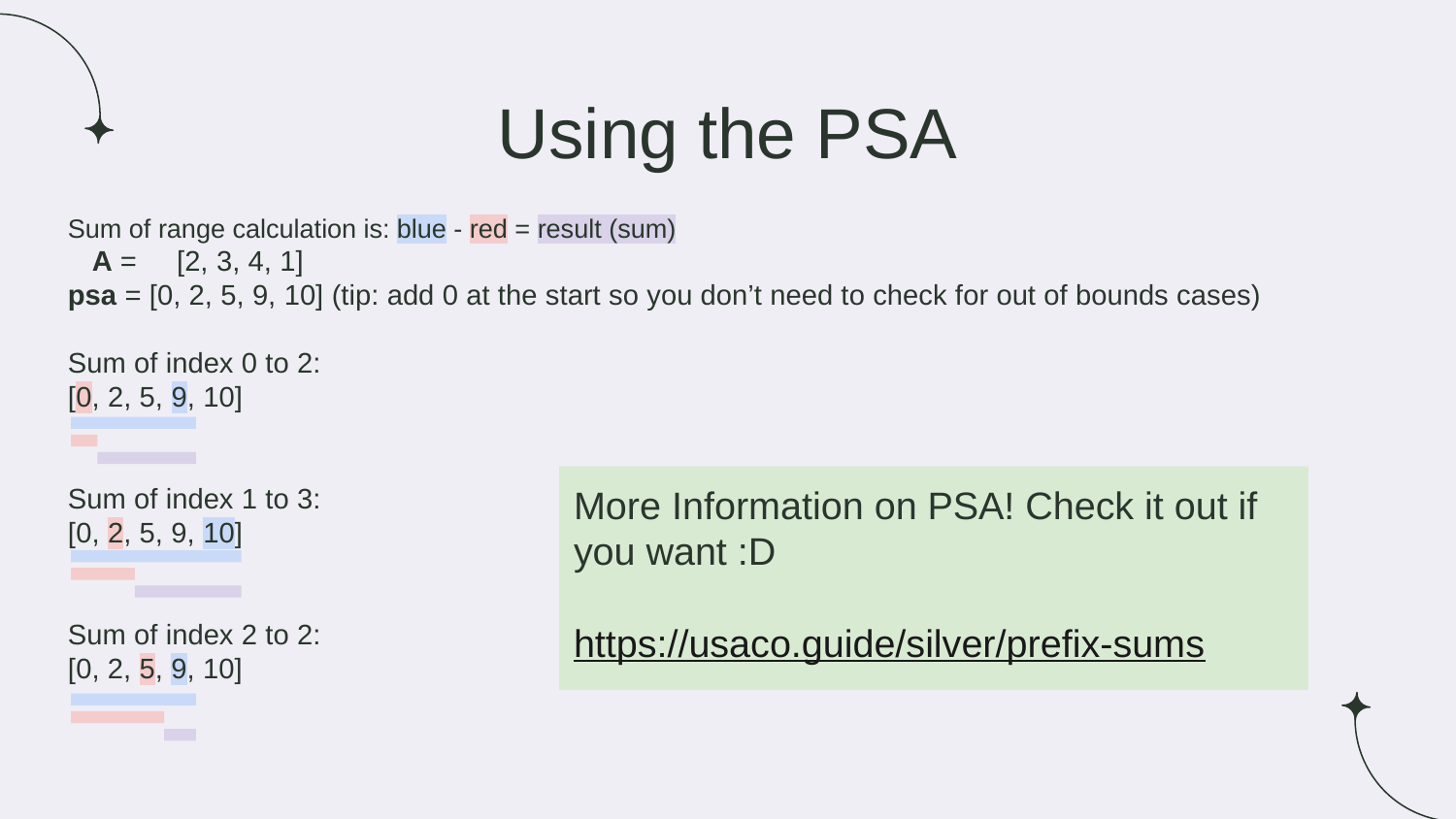

# Using the PSA
Sum of range calculation is: blue - red = result (sum)
   A =     [2, 3, 4, 1]
psa = [0, 2, 5, 9, 10] (tip: add 0 at the start so you don’t need to check for out of bounds cases)

Sum of index 0 to 2:
[0, 2, 5, 9, 10]

Sum of index 1 to 3:
[0, 2, 5, 9, 10]

Sum of index 2 to 2:
[0, 2, 5, 9, 10]

More Information on PSA! Check it out if you want :D

https://usaco.guide/silver/prefix-sums